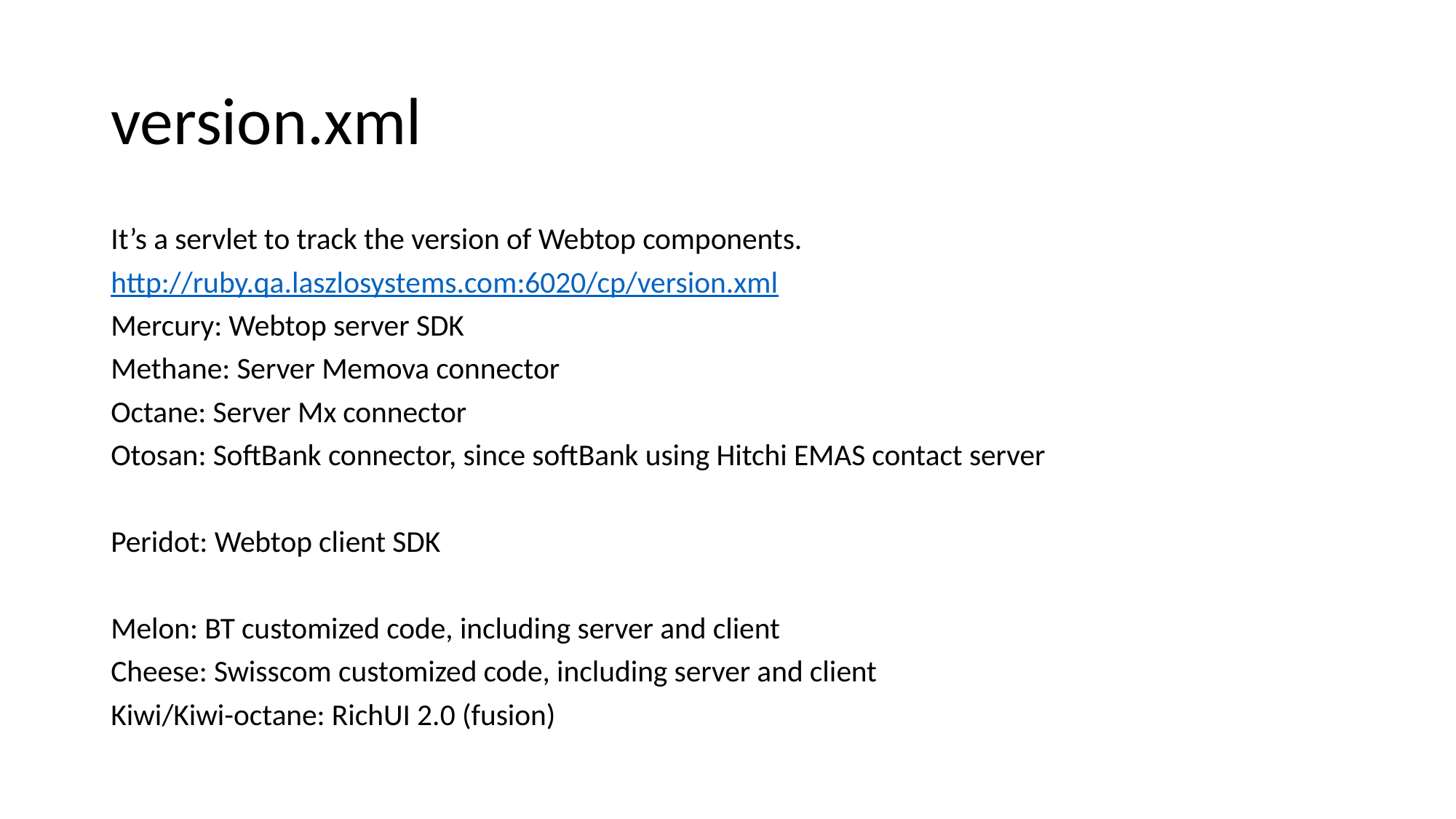

# version.xml
It’s a servlet to track the version of Webtop components.
http://ruby.qa.laszlosystems.com:6020/cp/version.xml
Mercury: Webtop server SDK
Methane: Server Memova connector
Octane: Server Mx connector
Otosan: SoftBank connector, since softBank using Hitchi EMAS contact server

Peridot: Webtop client SDK

Melon: BT customized code, including server and client
Cheese: Swisscom customized code, including server and client
Kiwi/Kiwi-octane: RichUI 2.0 (fusion)